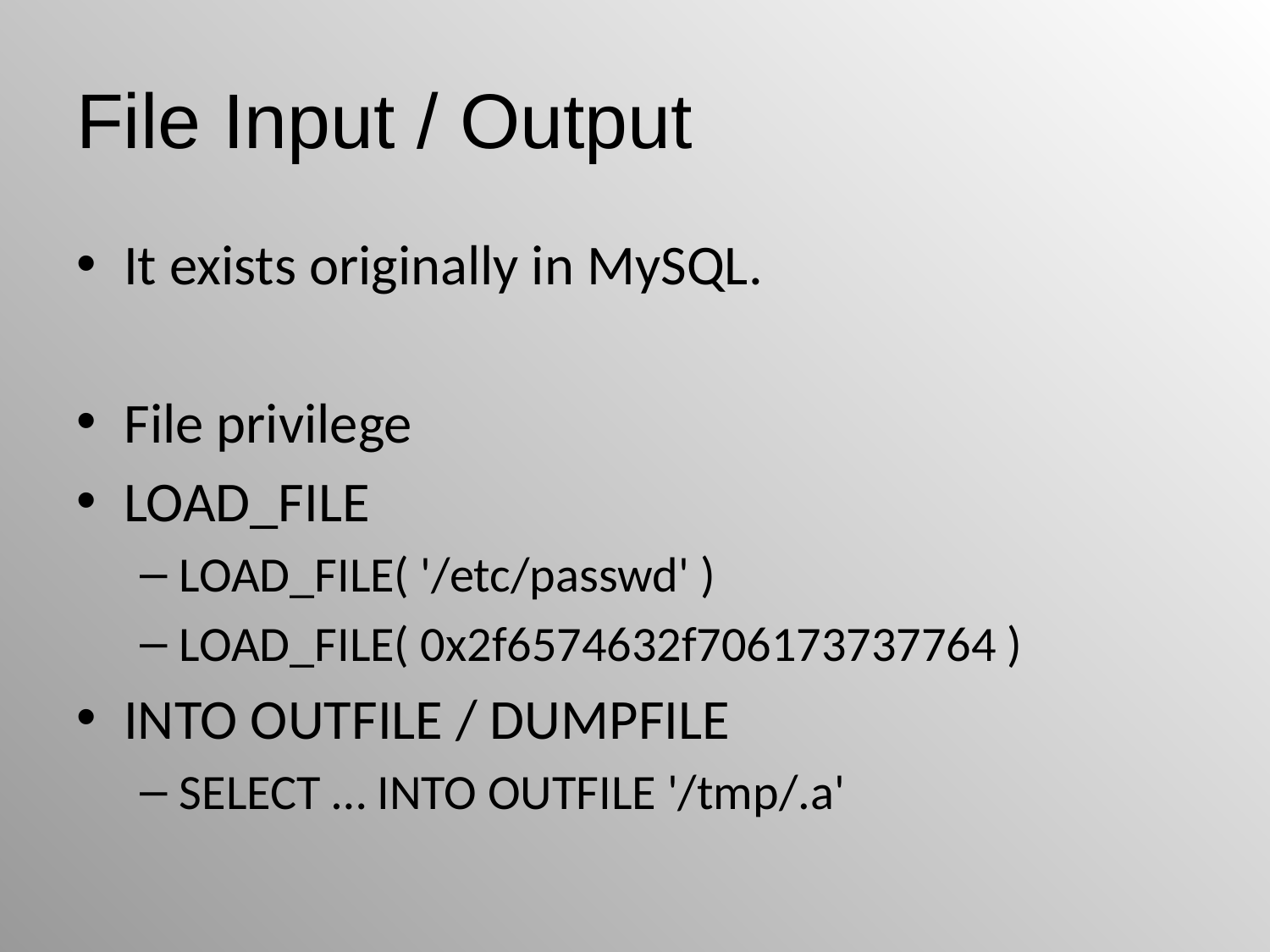

# File Input / Output
It exists originally in MySQL.

File privilege
LOAD_FILE
LOAD_FILE( '/etc/passwd' )
LOAD_FILE( 0x2f6574632f706173737764 )
INTO OUTFILE / DUMPFILE
SELECT … INTO OUTFILE '/tmp/.a'